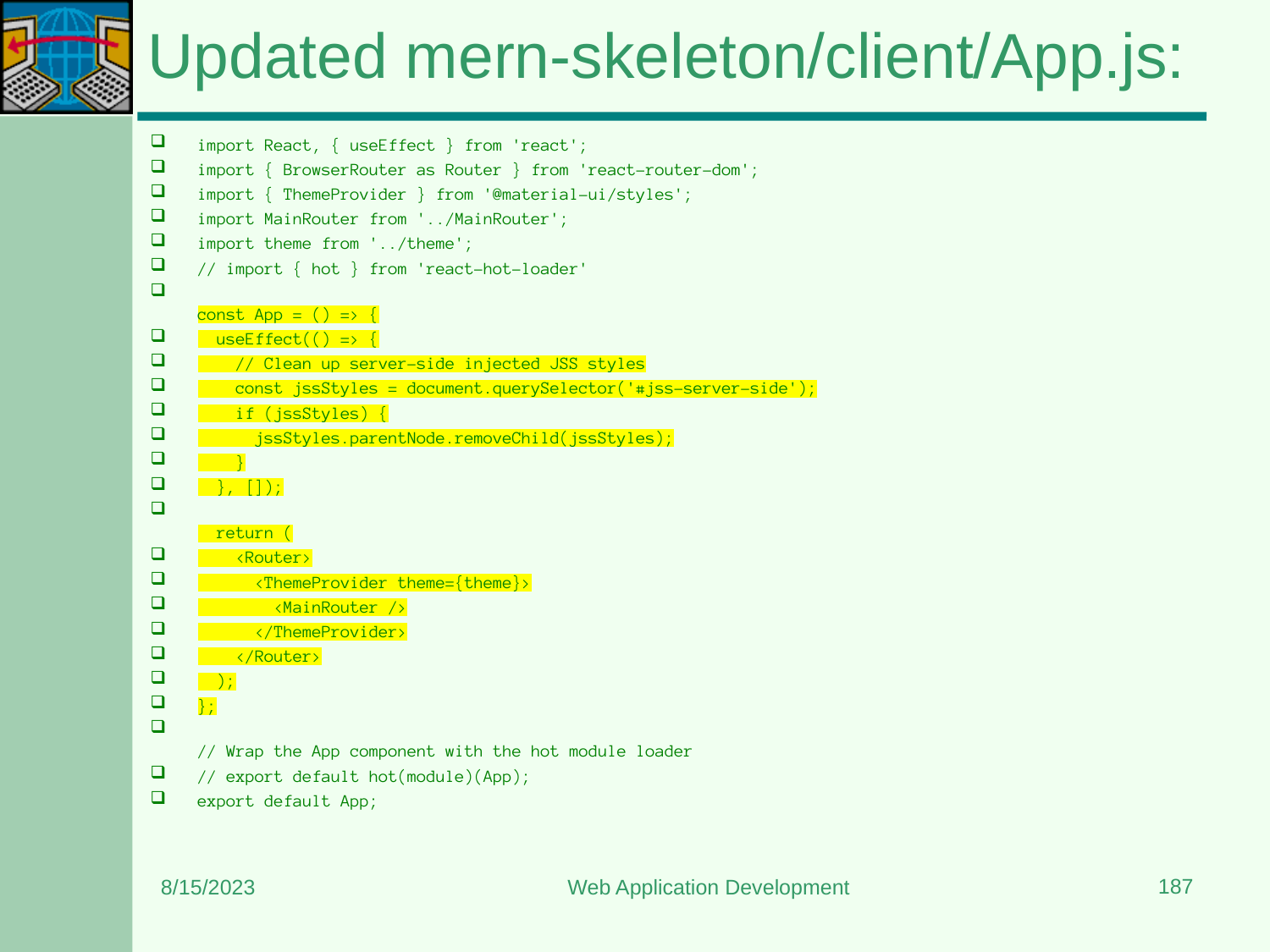

# Updated mern-skeleton/client/App.js:
import React, { useEffect } from 'react';
import { BrowserRouter as Router } from 'react-router-dom';
import { ThemeProvider } from '@material-ui/styles';
import MainRouter from '../MainRouter';
import theme from '../theme';
// import { hot } from 'react-hot-loader'
const App = () => {
  useEffect(() => {
    // Clean up server-side injected JSS styles
    const jssStyles = document.querySelector('#jss-server-side');
    if (jssStyles) {
      jssStyles.parentNode.removeChild(jssStyles);
    }
  }, []);
  return (
    <Router>
      <ThemeProvider theme={theme}>
        <MainRouter />
      </ThemeProvider>
    </Router>
  );
};
// Wrap the App component with the hot module loader
// export default hot(module)(App);
export default App;

187
8/15/2023
Web Application Development